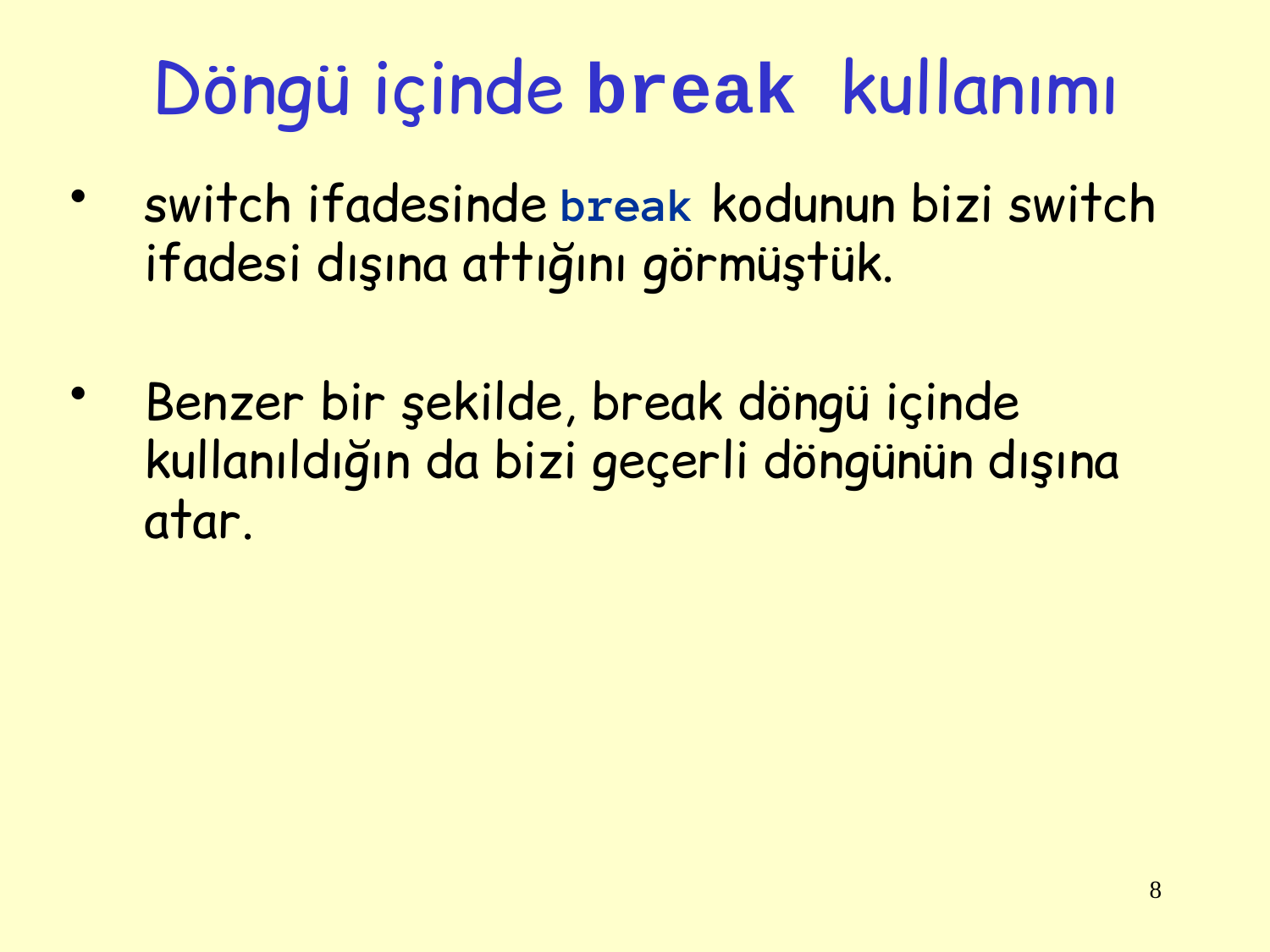

# Döngü içinde break kullanımı

switch ifadesinde break kodunun bizi switch ifadesi dışına attığını görmüştük.

Benzer bir şekilde, break döngü içinde kullanıldığın da bizi geçerli döngünün dışına atar.
8